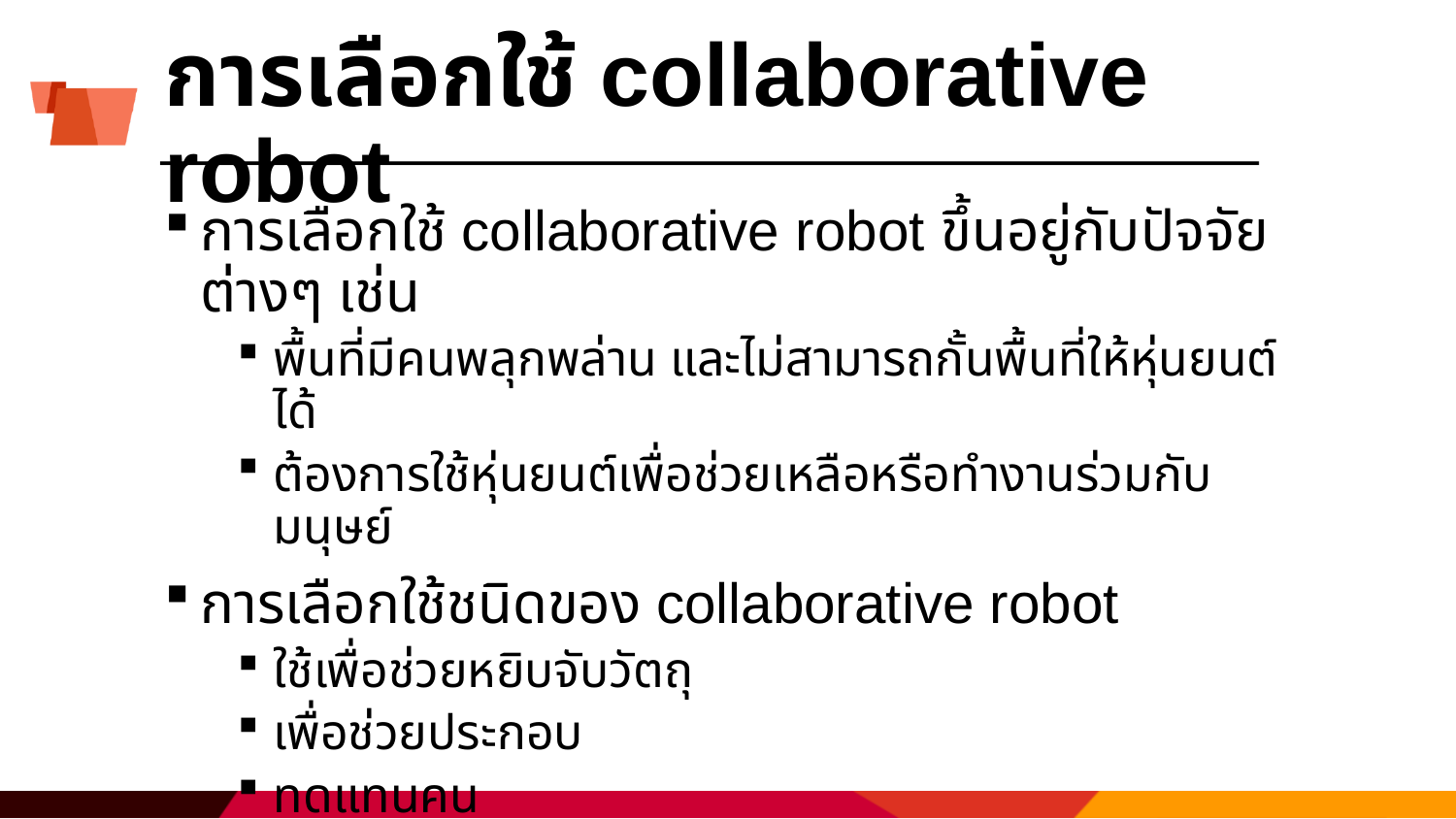

# การเลือกใช้ collaborative robot
การเลือกใช้ collaborative robot ขึ้นอยู่กับปัจจัยต่างๆ เช่น
พื้นที่มีคนพลุกพล่าน และไม่สามารถกั้นพื้นที่ให้หุ่นยนต์ได้
ต้องการใช้หุ่นยนต์เพื่อช่วยเหลือหรือทำงานร่วมกับมนุษย์
การเลือกใช้ชนิดของ collaborative robot
ใช้เพื่อช่วยหยิบจับวัตถุ
เพื่อช่วยประกอบ
ทดแทนคน